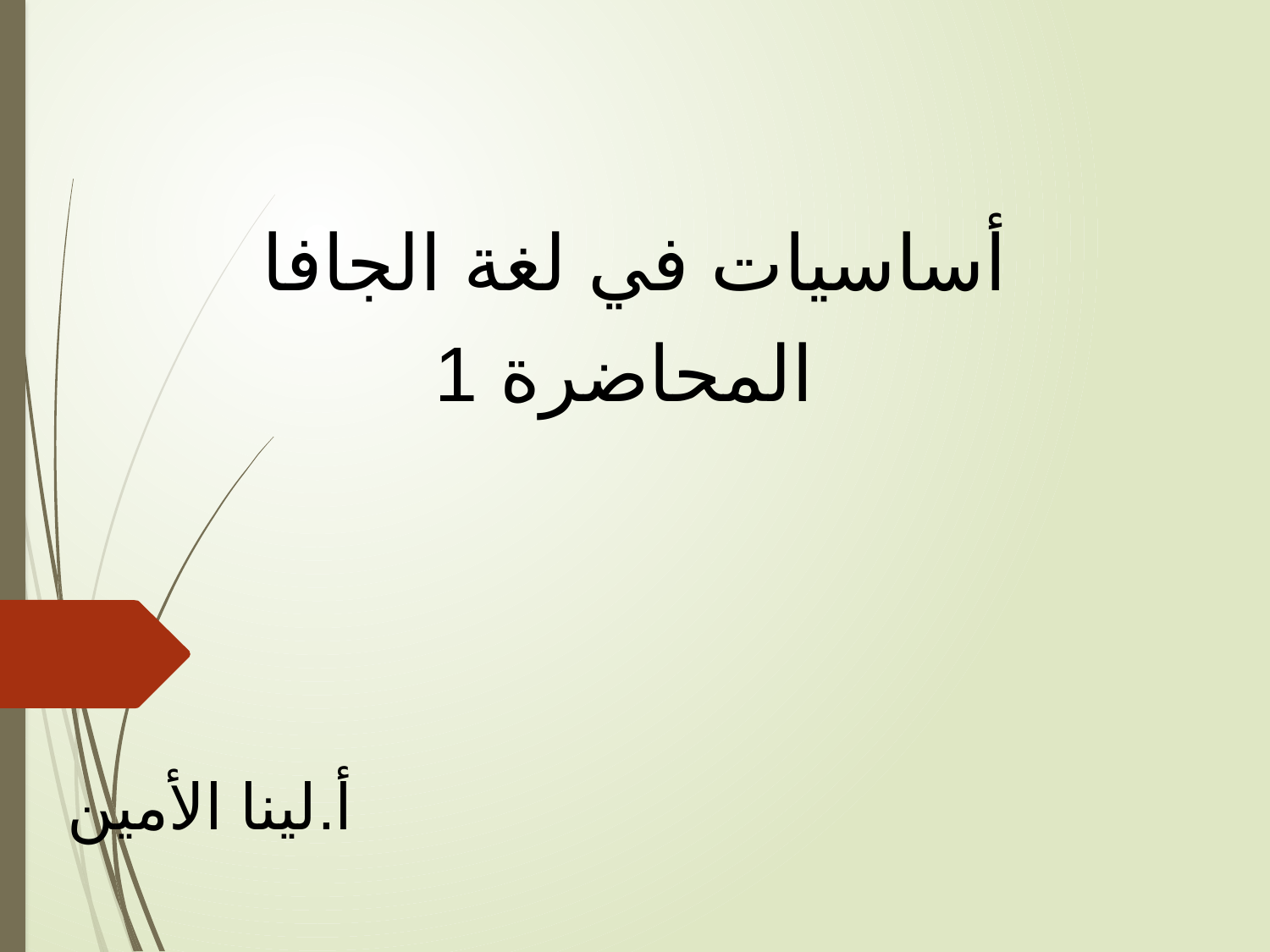

أساسيات في لغة الجافا
 المحاضرة 1

أ.لينا الأمين